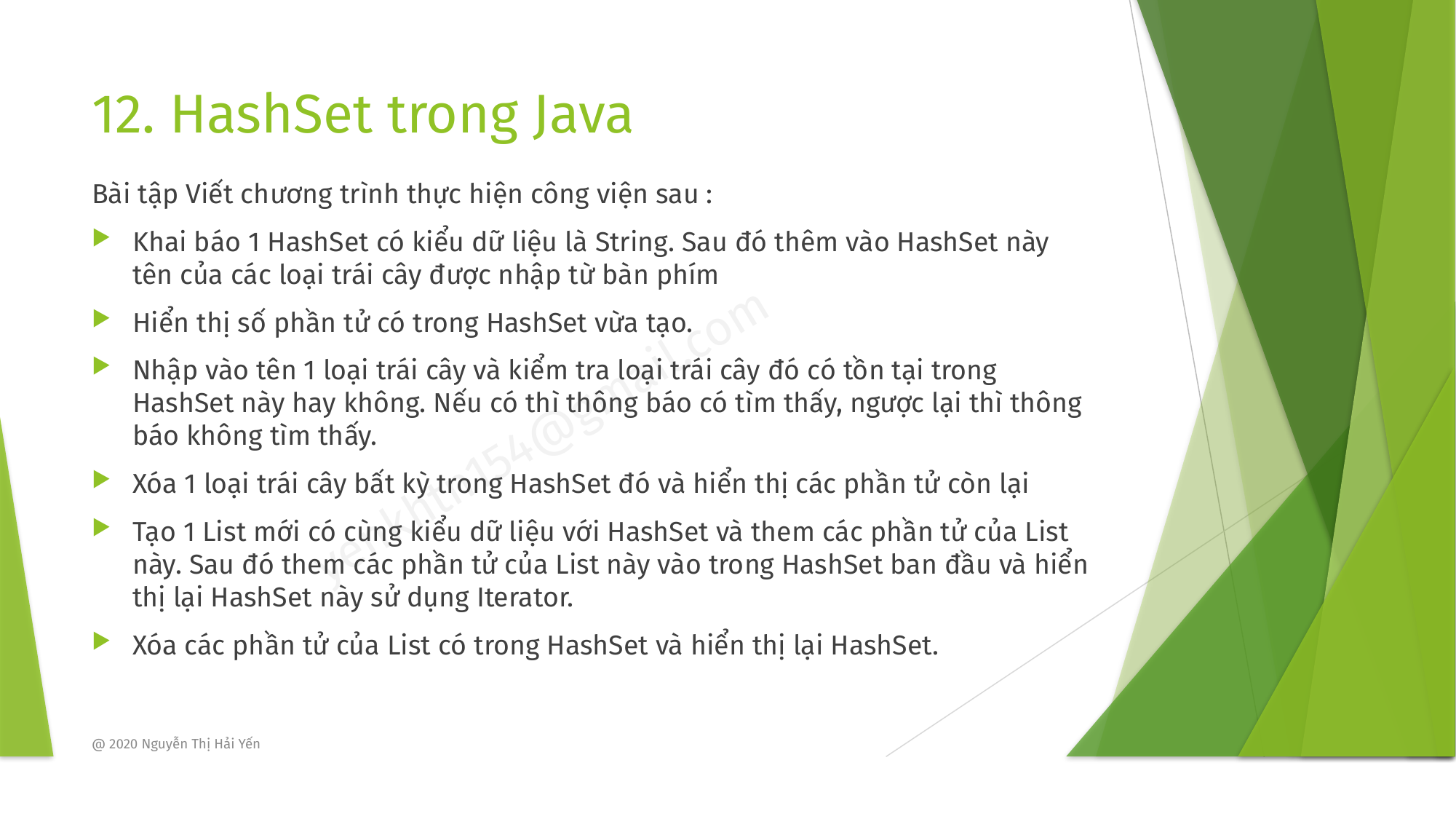

# 12. HashSet trong Java
Bài tập Viết chương trình thực hiện công viện sau :
Khai báo 1 HashSet có kiểu dữ liệu là String. Sau đó thêm vào HashSet này tên của các loại trái cây được nhập từ bàn phím
Hiển thị số phần tử có trong HashSet vừa tạo.
Nhập vào tên 1 loại trái cây và kiểm tra loại trái cây đó có tồn tại trong HashSet này hay không. Nếu có thì thông báo có tìm thấy, ngược lại thì thông báo không tìm thấy.
Xóa 1 loại trái cây bất kỳ trong HashSet đó và hiển thị các phần tử còn lại
Tạo 1 List mới có cùng kiểu dữ liệu với HashSet và them các phần tử của List này. Sau đó them các phần tử của List này vào trong HashSet ban đầu và hiển thị lại HashSet này sử dụng Iterator.
Xóa các phần tử của List có trong HashSet và hiển thị lại HashSet.
@ 2020 Nguyễn Thị Hải Yến